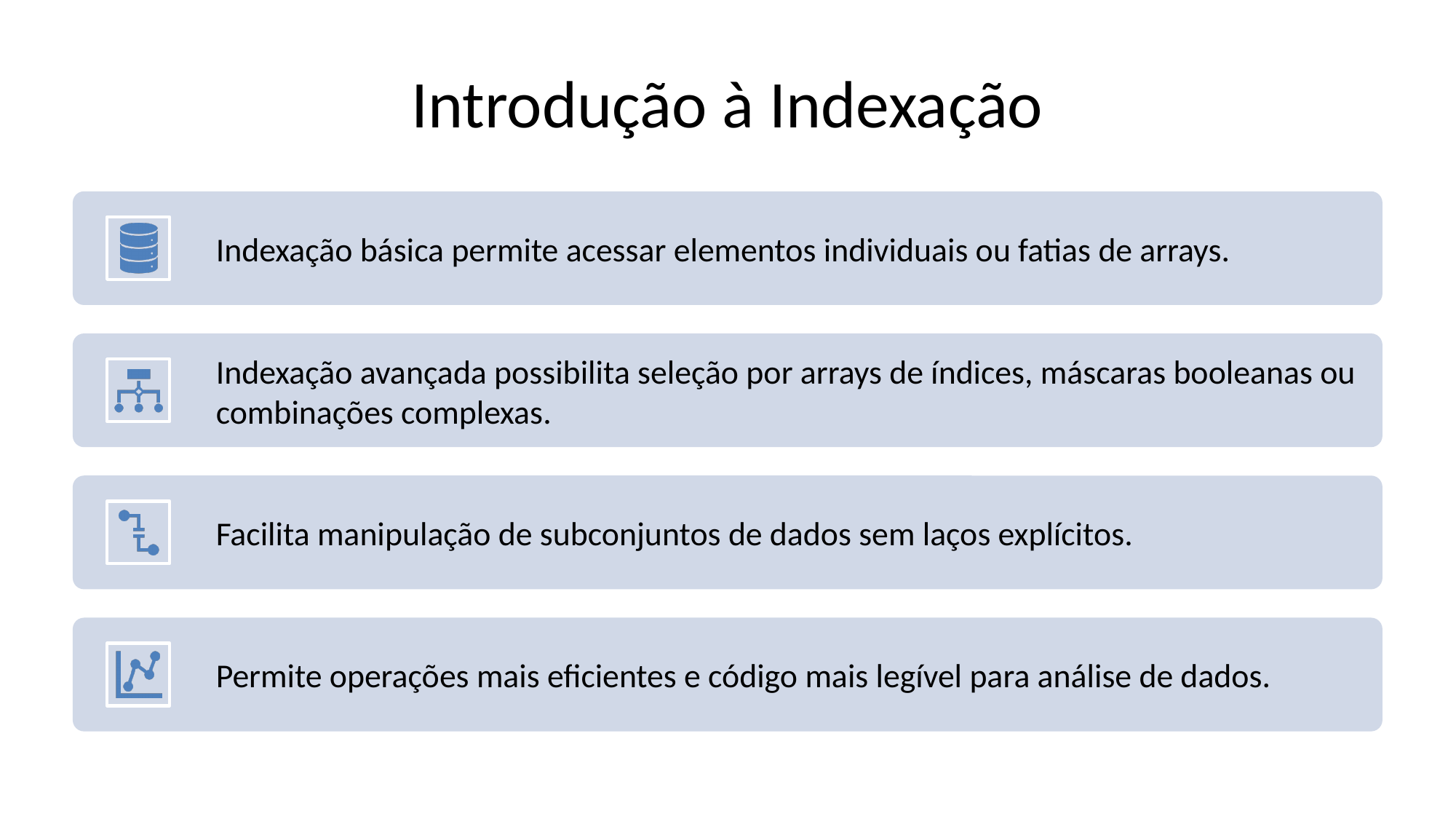

# Introdução à Indexação
Indexação básica permite acessar elementos individuais ou fatias de arrays.
Indexação avançada possibilita seleção por arrays de índices, máscaras booleanas ou combinações complexas.
Facilita manipulação de subconjuntos de dados sem laços explícitos.
Permite operações mais eficientes e código mais legível para análise de dados.